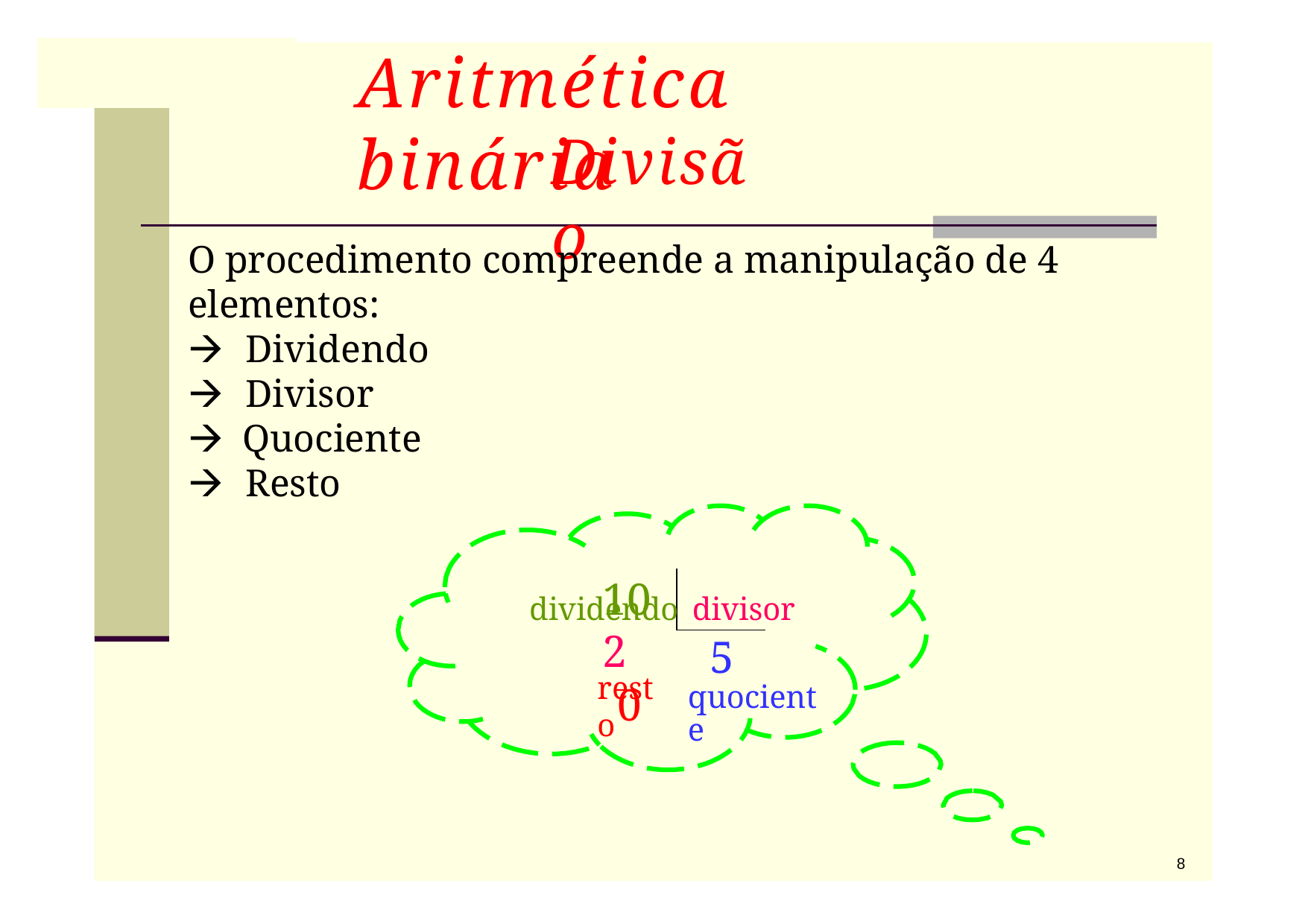

# Aritmética binária
Divisão
O procedimento compreende a manipulação de 4 elementos:
🡪 Dividendo
🡪 Divisor
🡪 Quociente
🡪 Resto

dividendo divisor

10	2
0
5
quociente
resto

8